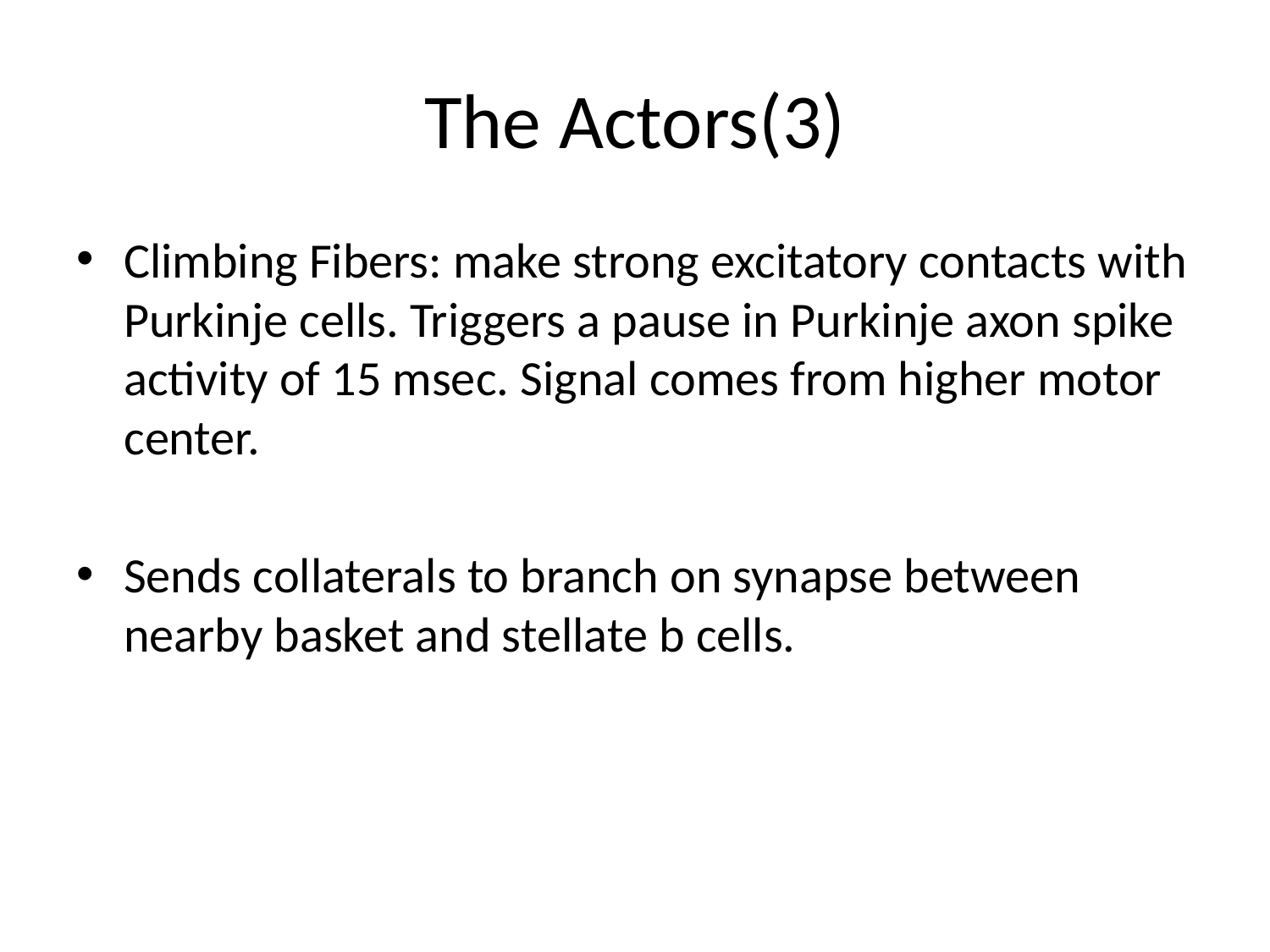

# The Actors(3)
Climbing Fibers: make strong excitatory contacts with Purkinje cells. Triggers a pause in Purkinje axon spike activity of 15 msec. Signal comes from higher motor center.

Sends collaterals to branch on synapse between nearby basket and stellate b cells.